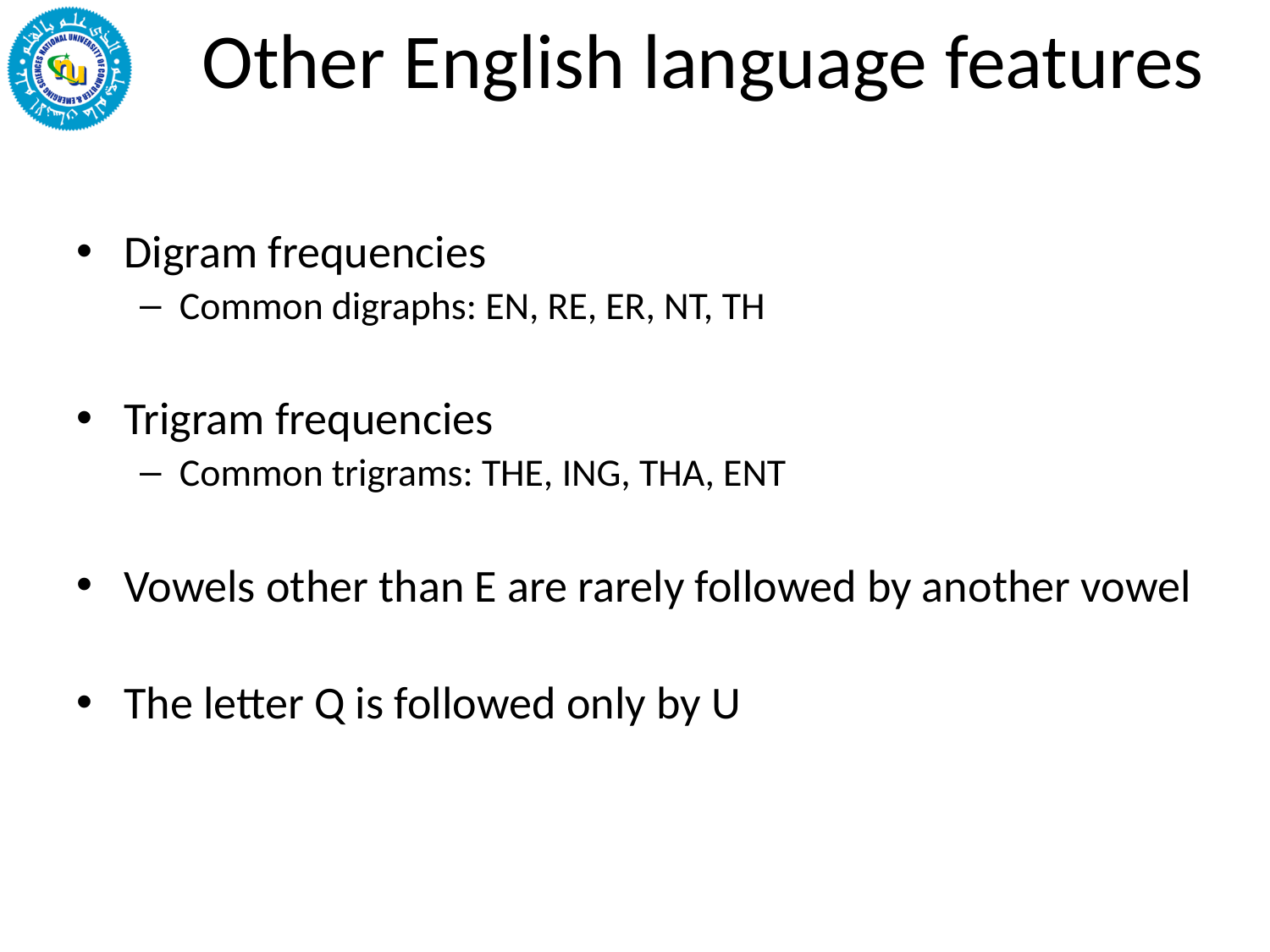

# Other English language features
Digram frequencies
Common digraphs: EN, RE, ER, NT, TH

Trigram frequencies
Common trigrams: THE, ING, THA, ENT

Vowels other than E are rarely followed by another vowel

The letter Q is followed only by U